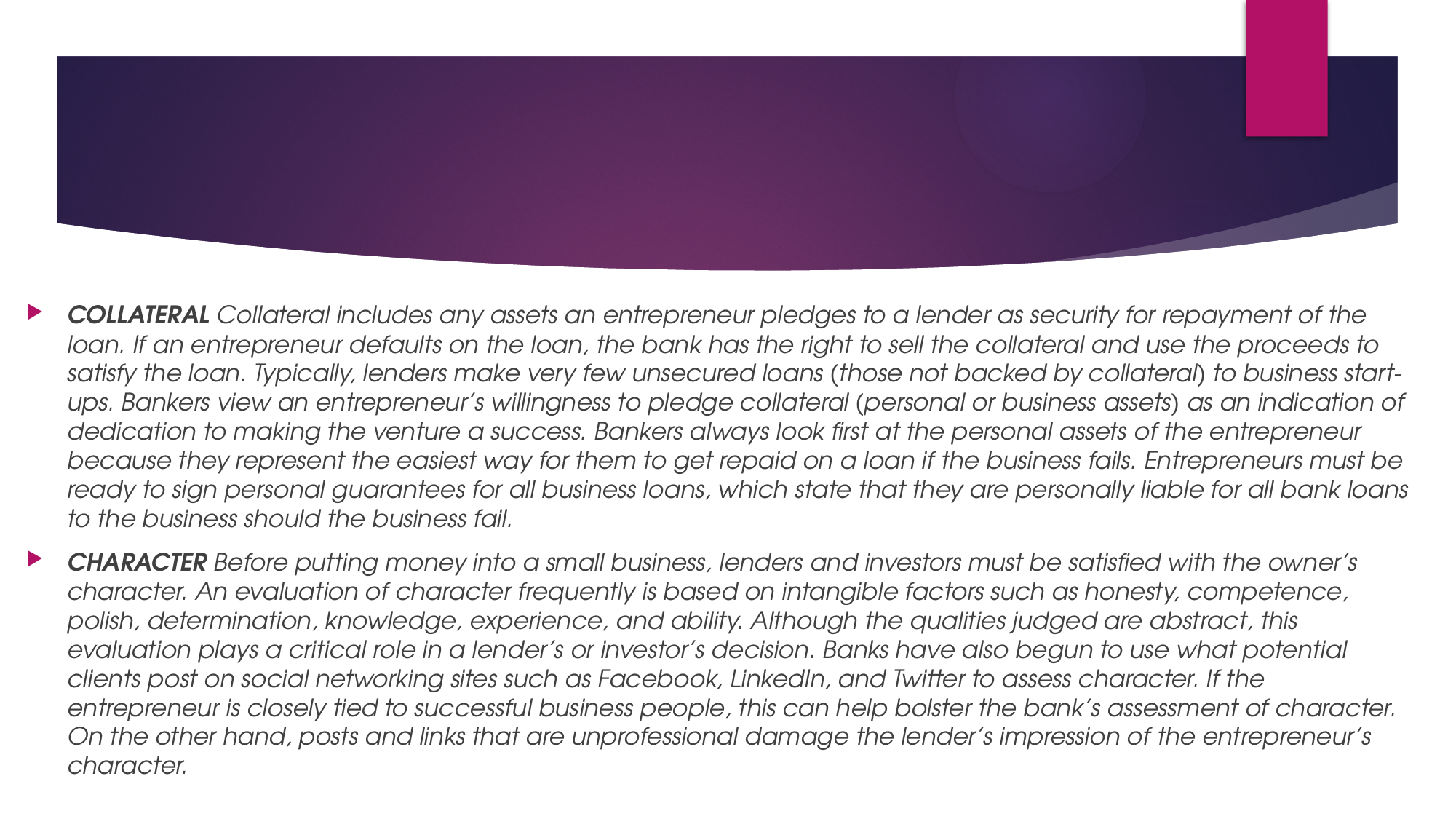

#
COLLATERAL Collateral includes any assets an entrepreneur pledges to a lender as security for repayment of the loan. If an entrepreneur defaults on the loan, the bank has the right to sell the collateral and use the proceeds to satisfy the loan. Typically, lenders make very few unsecured loans (those not backed by collateral) to business start-ups. Bankers view an entrepreneur’s willingness to pledge collateral (personal or business assets) as an indication of dedication to making the venture a success. Bankers always look first at the personal assets of the entrepreneur because they represent the easiest way for them to get repaid on a loan if the business fails. Entrepreneurs must be ready to sign personal guarantees for all business loans, which state that they are personally liable for all bank loans to the business should the business fail.
CHARACTER Before putting money into a small business, lenders and investors must be satisfied with the owner’s character. An evaluation of character frequently is based on intangible factors such as honesty, competence, polish, determination, knowledge, experience, and ability. Although the qualities judged are abstract, this evaluation plays a critical role in a lender’s or investor’s decision. Banks have also begun to use what potential clients post on social networking sites such as Facebook, LinkedIn, and Twitter to assess character. If the entrepreneur is closely tied to successful business people, this can help bolster the bank’s assessment of character. On the other hand, posts and links that are unprofessional damage the lender’s impression of the entrepreneur’s character.